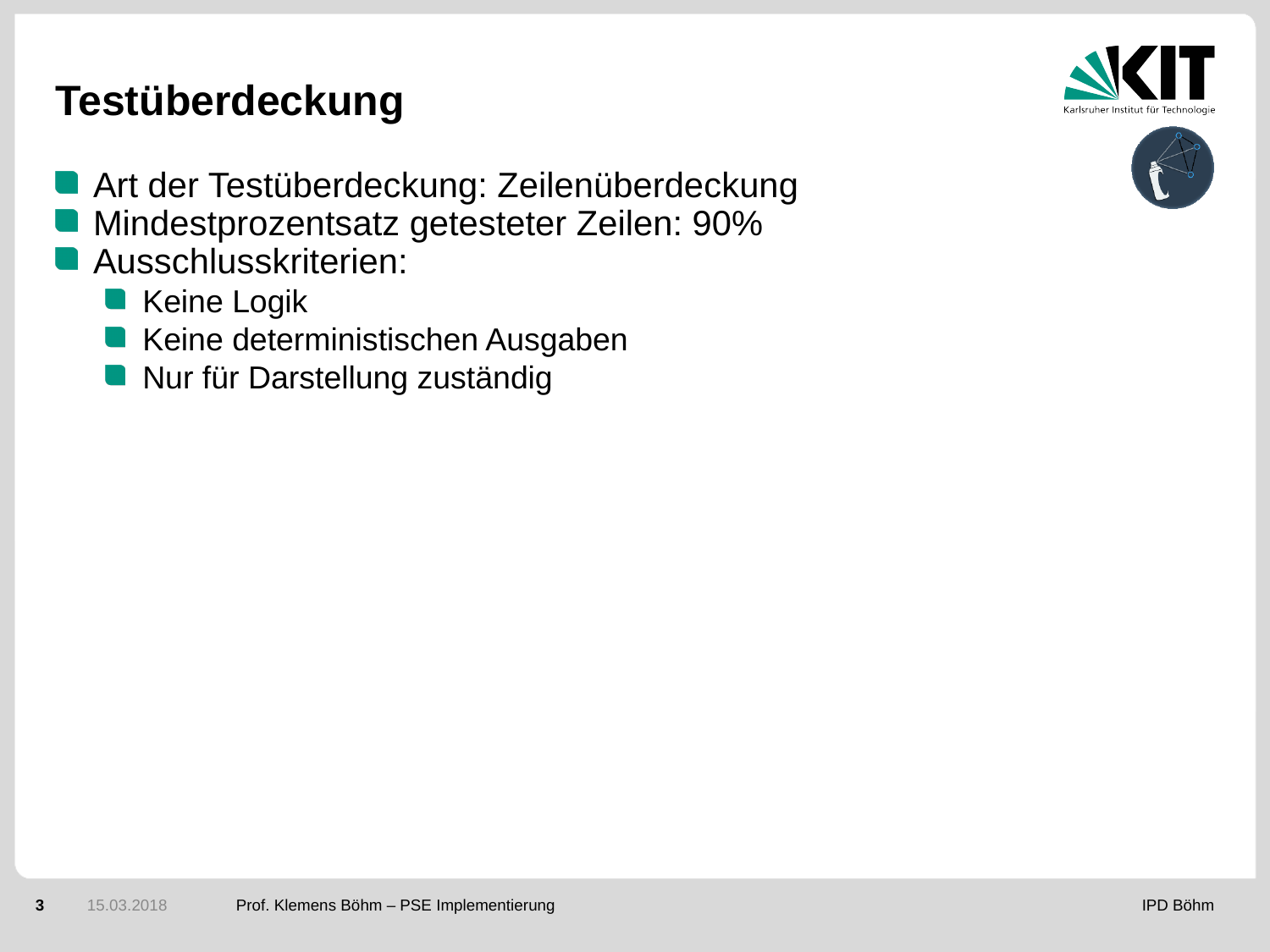

Testüberdeckung
Art der Testüberdeckung: Zeilenüberdeckung
Mindestprozentsatz getesteter Zeilen: 90%
Ausschlusskriterien:
Keine Logik
Keine deterministischen Ausgaben
Nur für Darstellung zuständig

3
15.03.2018